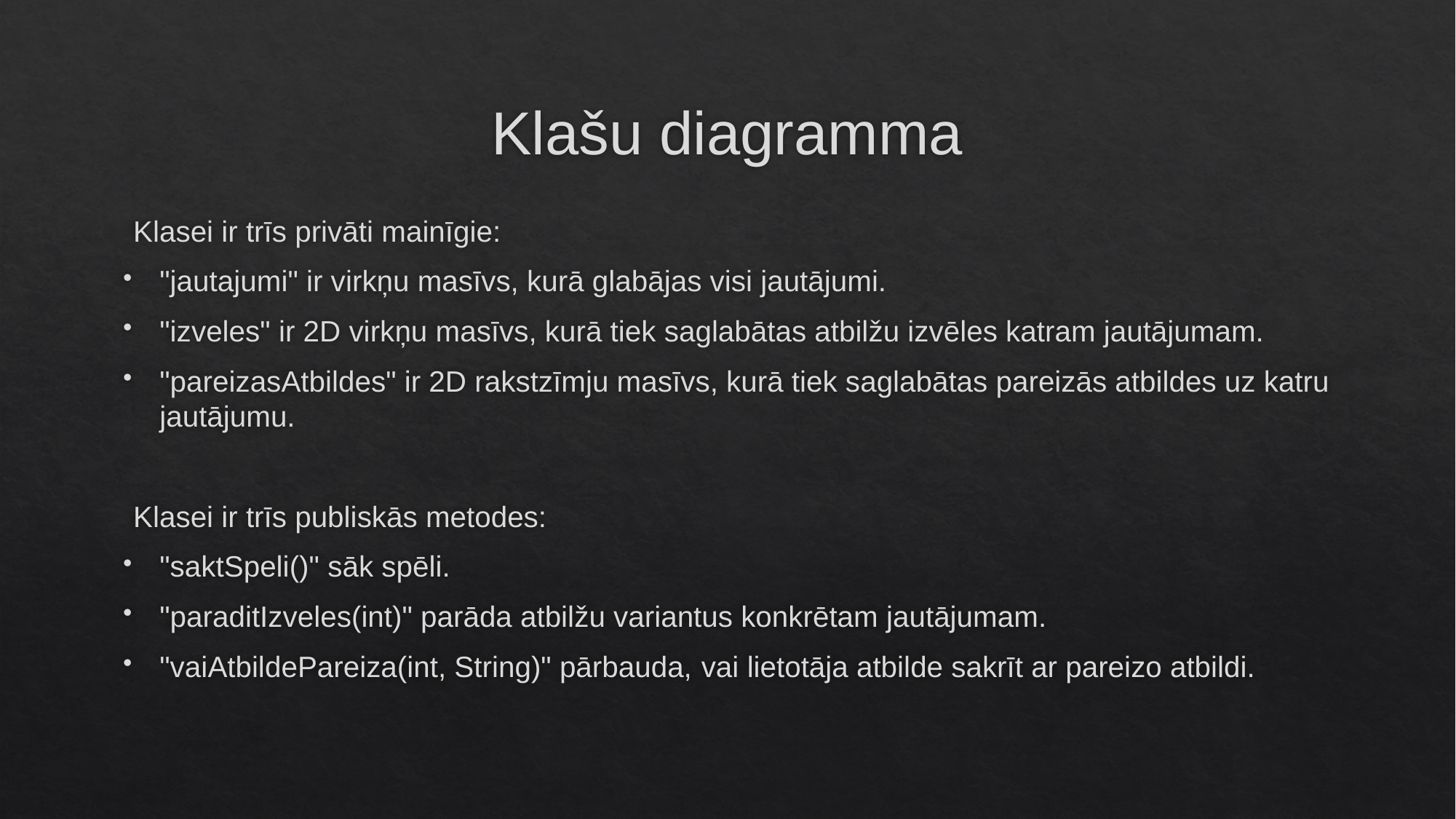

# Klašu diagramma
Klasei ir trīs privāti mainīgie:
"jautajumi" ir virkņu masīvs, kurā glabājas visi jautājumi.
"izveles" ir 2D virkņu masīvs, kurā tiek saglabātas atbilžu izvēles katram jautājumam.
"pareizasAtbildes" ir 2D rakstzīmju masīvs, kurā tiek saglabātas pareizās atbildes uz katru jautājumu.

Klasei ir trīs publiskās metodes:
"saktSpeli()" sāk spēli.
"paraditIzveles(int)" parāda atbilžu variantus konkrētam jautājumam.
"vaiAtbildePareiza(int, String)" pārbauda, ​​vai lietotāja atbilde sakrīt ar pareizo atbildi.